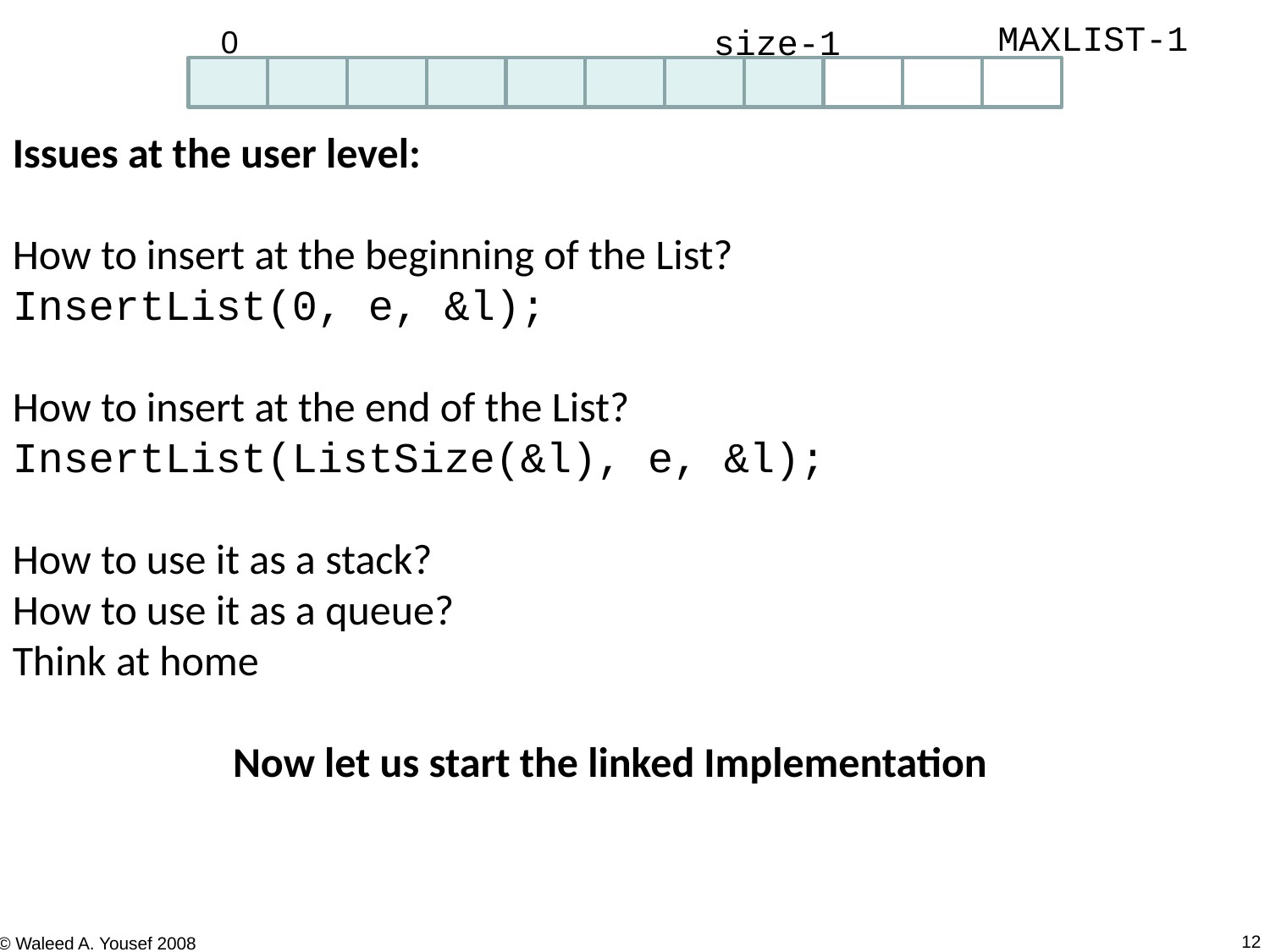

MAXLIST-1
size-1
0

Issues at the user level:

How to insert at the beginning of the List?
InsertList(0, e, &l);

How to insert at the end of the List?
InsertList(ListSize(&l), e, &l);

How to use it as a stack?
How to use it as a queue?
Think at home

Now let us start the linked Implementation

12
© Waleed A. Yousef 2008